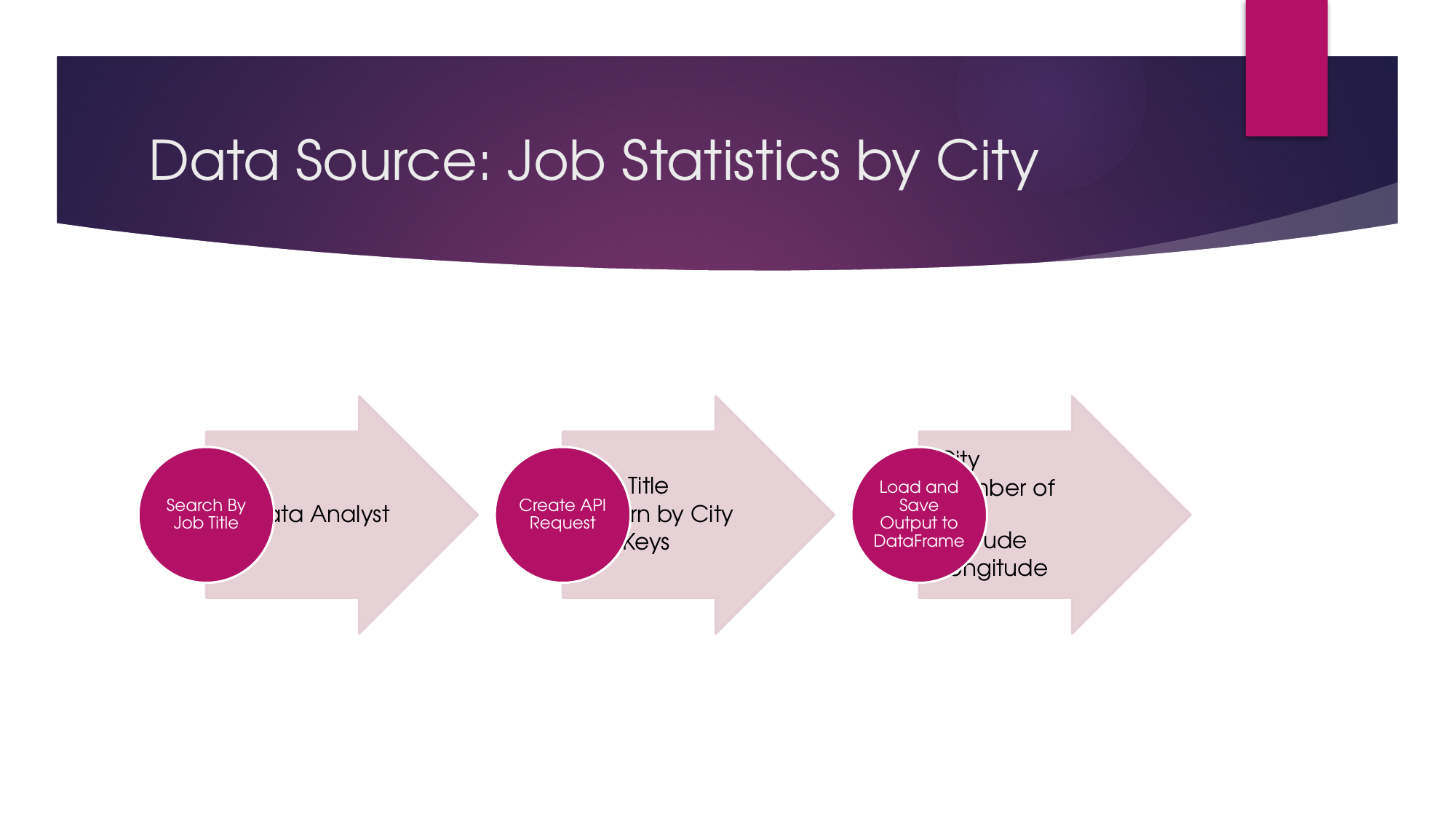

# Data Source: Job Statistics by City
Ex: Data Analyst
Search By Job Title
Job Title
Return by City
API Keys
Create API Request
City
Number of Jobs
Latitude
Longitude
Load and Save Output to DataFrame